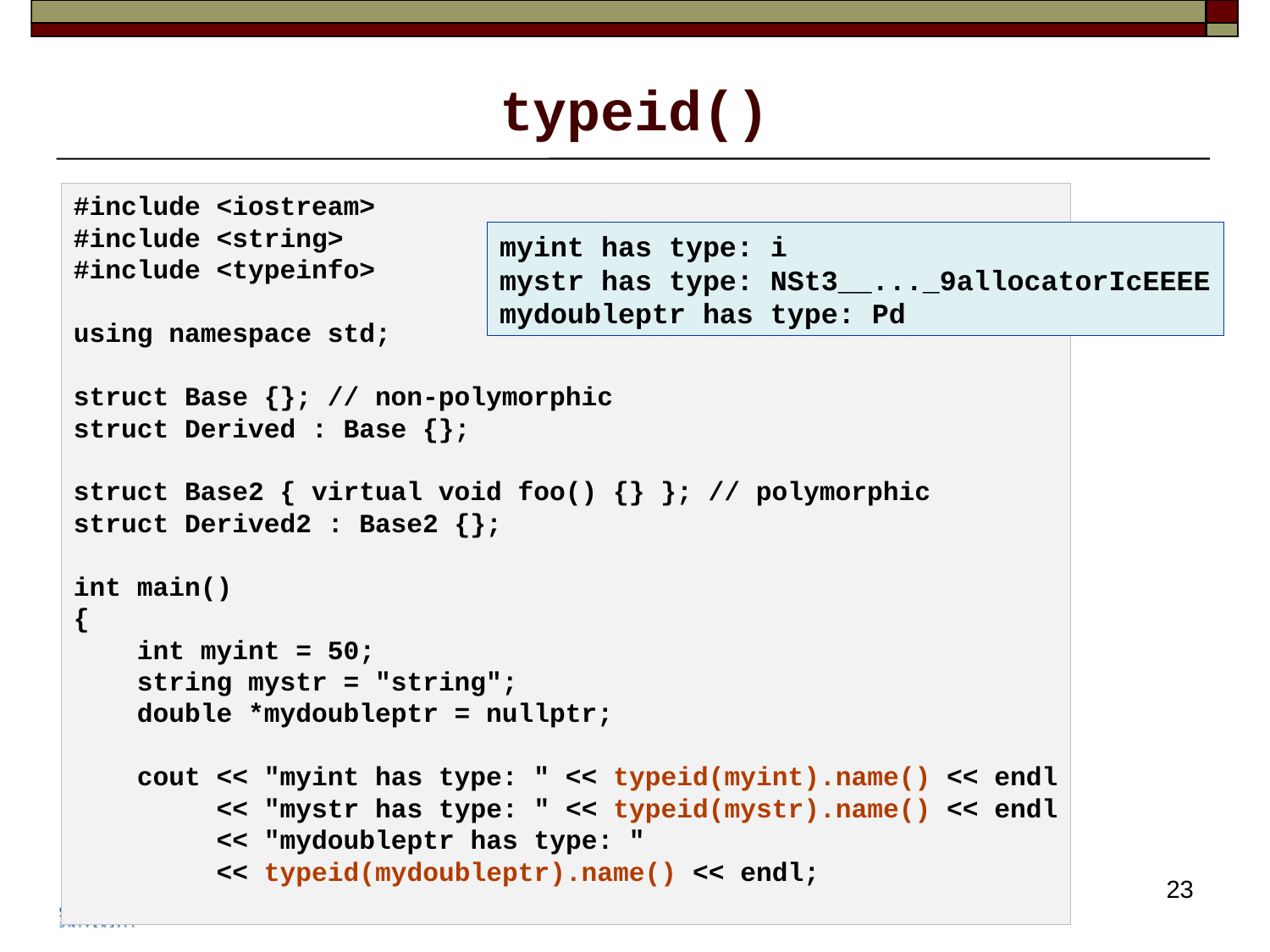

# typeid()
#include <iostream>
#include <string>
#include <typeinfo>

using namespace std;

struct Base {}; // non-polymorphic
struct Derived : Base {};
struct Base2 { virtual void foo() {} }; // polymorphic
struct Derived2 : Base2 {};
int main()
{
    int myint = 50;
    string mystr = "string";
    double *mydoubleptr = nullptr;
    cout << "myint has type: " << typeid(myint).name() << endl
         << "mystr has type: " << typeid(mystr).name() << endl
         << "mydoubleptr has type: "
         << typeid(mydoubleptr).name() << endl;

myint has type: i
mystr has type: NSt3__..._9allocatorIcEEEE
mydoubleptr has type: Pd
23